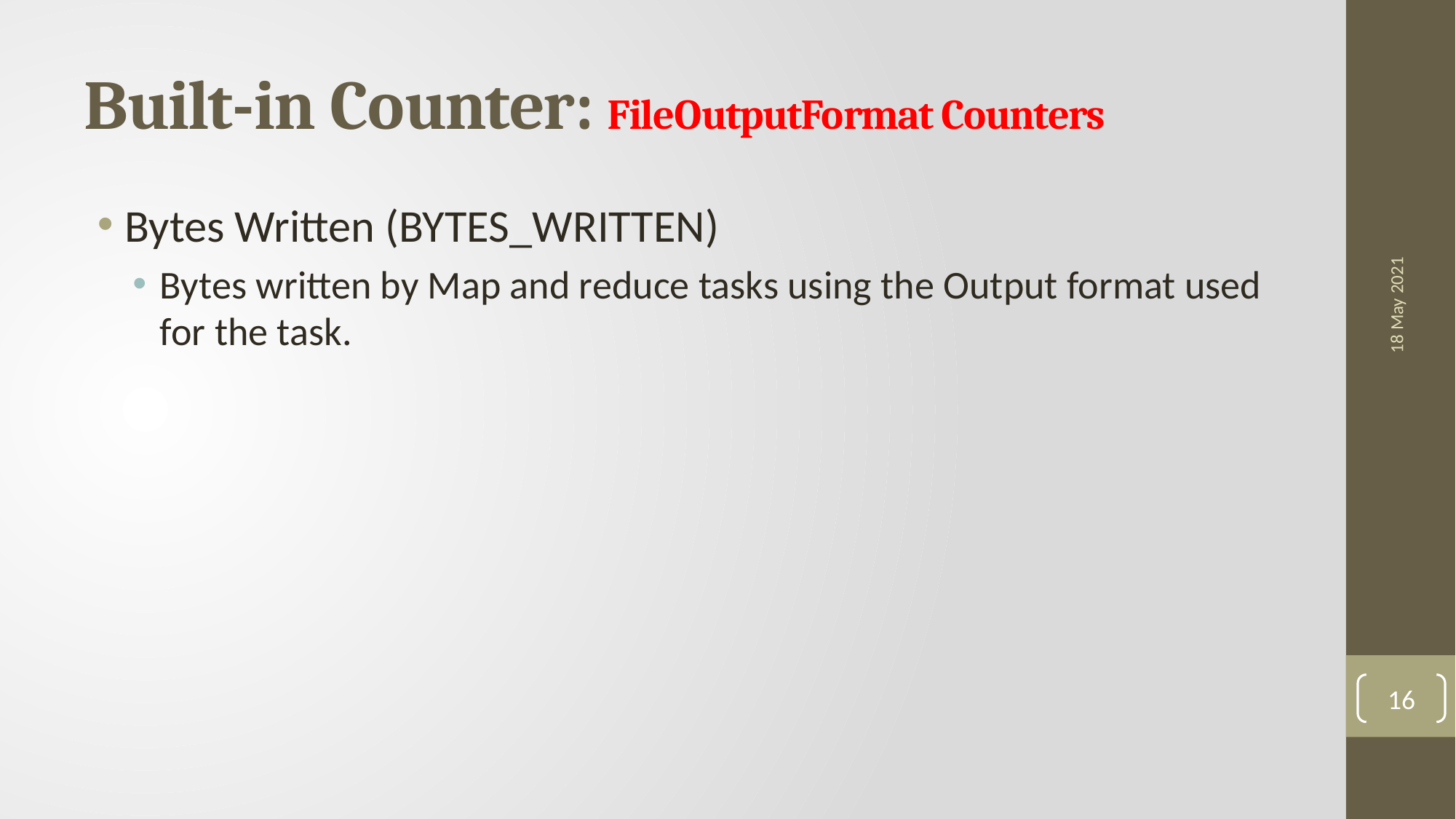

# Built-in Counter: FileOutputFormat Counters
18 May 2021
Bytes Written (BYTES_WRITTEN)
Bytes written by Map and reduce tasks using the Output format used for the task.

16